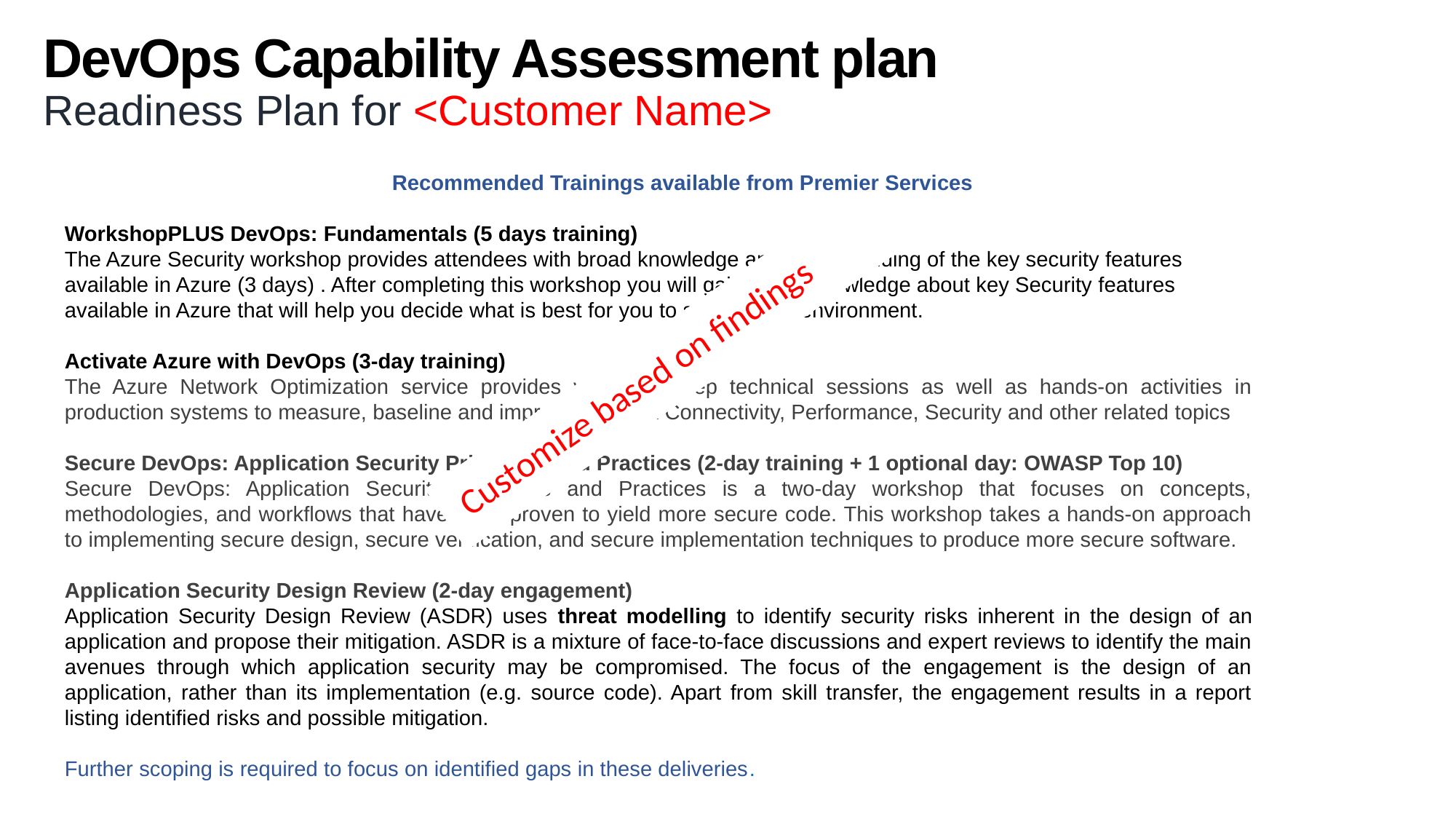

# DevOps Capability Assessment plan Readiness Plan for <Customer Name>
			Recommended Trainings available from Premier Services

WorkshopPLUS DevOps: Fundamentals (5 days training)
The Azure Security workshop provides attendees with broad knowledge and understanding of the key security features available in Azure (3 days) . After completing this workshop you will gain broad knowledge about key Security features available in Azure that will help you decide what is best for you to secure your environment.

Activate Azure with DevOps (3-day training)
The Azure Network Optimization service provides you with deep technical sessions as well as hands-on activities in production systems to measure, baseline and improve Network Connectivity, Performance, Security and other related topics

Secure DevOps: Application Security Principles and Practices (2-day training + 1 optional day: OWASP Top 10)
Secure DevOps: Application Security Principles and Practices is a two-day workshop that focuses on concepts, methodologies, and workflows that have been proven to yield more secure code. This workshop takes a hands-on approach to implementing secure design, secure verification, and secure implementation techniques to produce more secure software.

Application Security Design Review (2-day engagement)
Application Security Design Review (ASDR) uses threat modelling to identify security risks inherent in the design of an application and propose their mitigation. ASDR is a mixture of face-to-face discussions and expert reviews to identify the main avenues through which application security may be compromised. The focus of the engagement is the design of an application, rather than its implementation (e.g. source code). Apart from skill transfer, the engagement results in a report listing identified risks and possible mitigation.

Further scoping is required to focus on identified gaps in these deliveries.
Customize based on findings